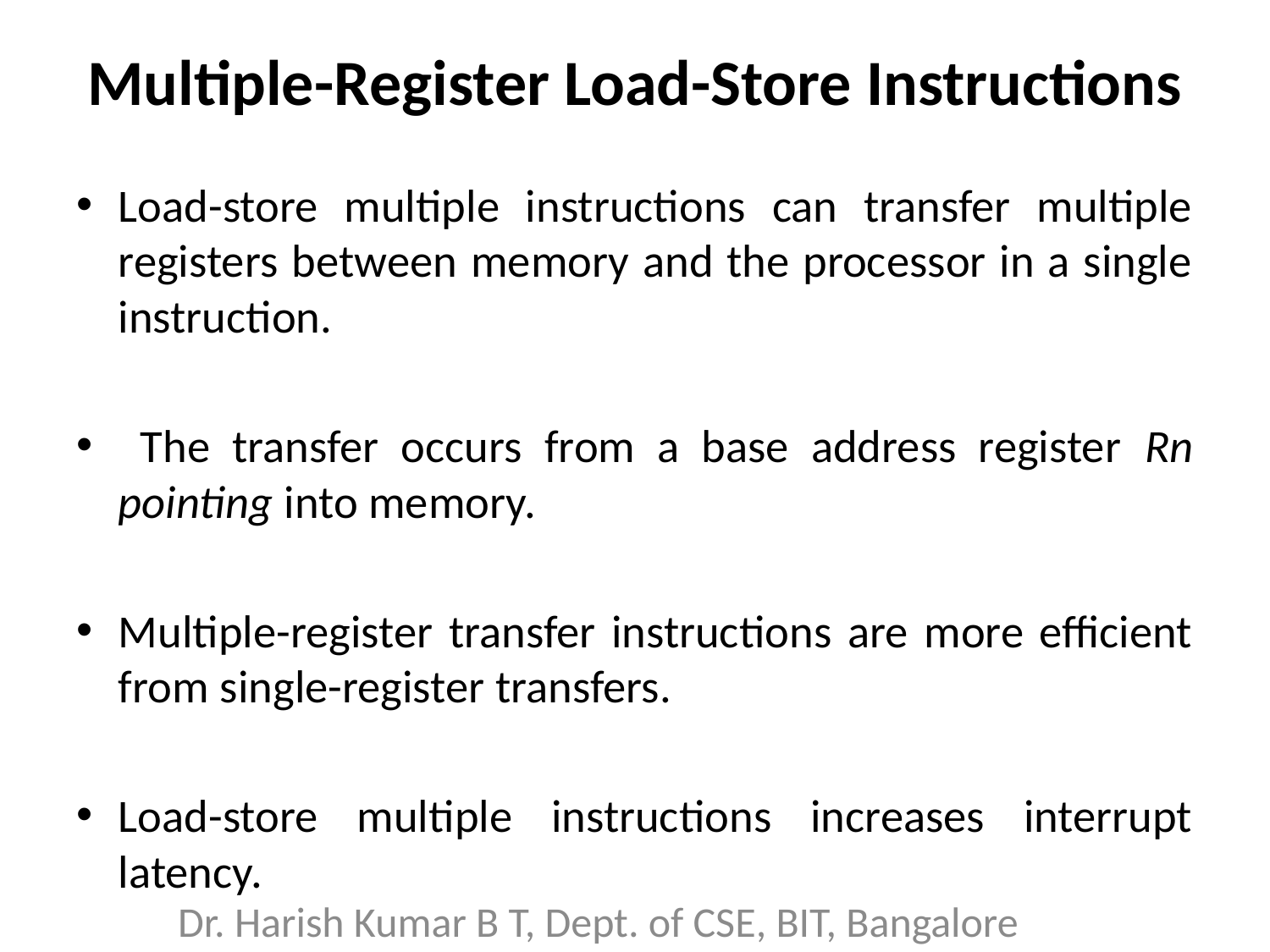

# Multiple-Register Load-Store Instructions
Load-store multiple instructions can transfer multiple registers between memory and the processor in a single instruction.

 The transfer occurs from a base address register Rn pointing into memory.

Multiple-register transfer instructions are more efficient from single-register transfers.

Load-store multiple instructions increases interrupt latency.